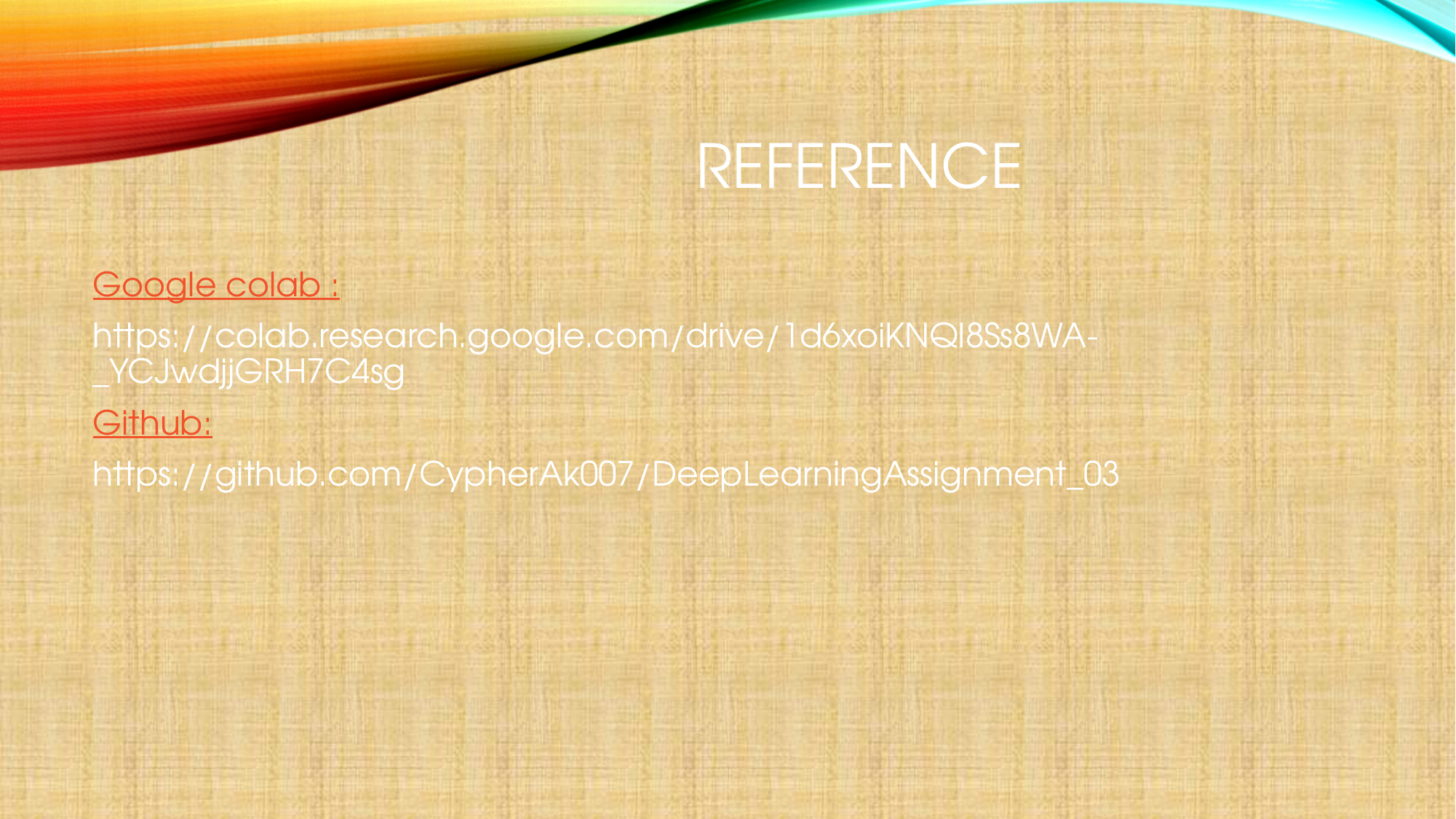

# REference
Google colab :
https://colab.research.google.com/drive/1d6xoiKNQI8Ss8WA-_YCJwdjjGRH7C4sg
Github:
https://github.com/CypherAk007/DeepLearningAssignment_03